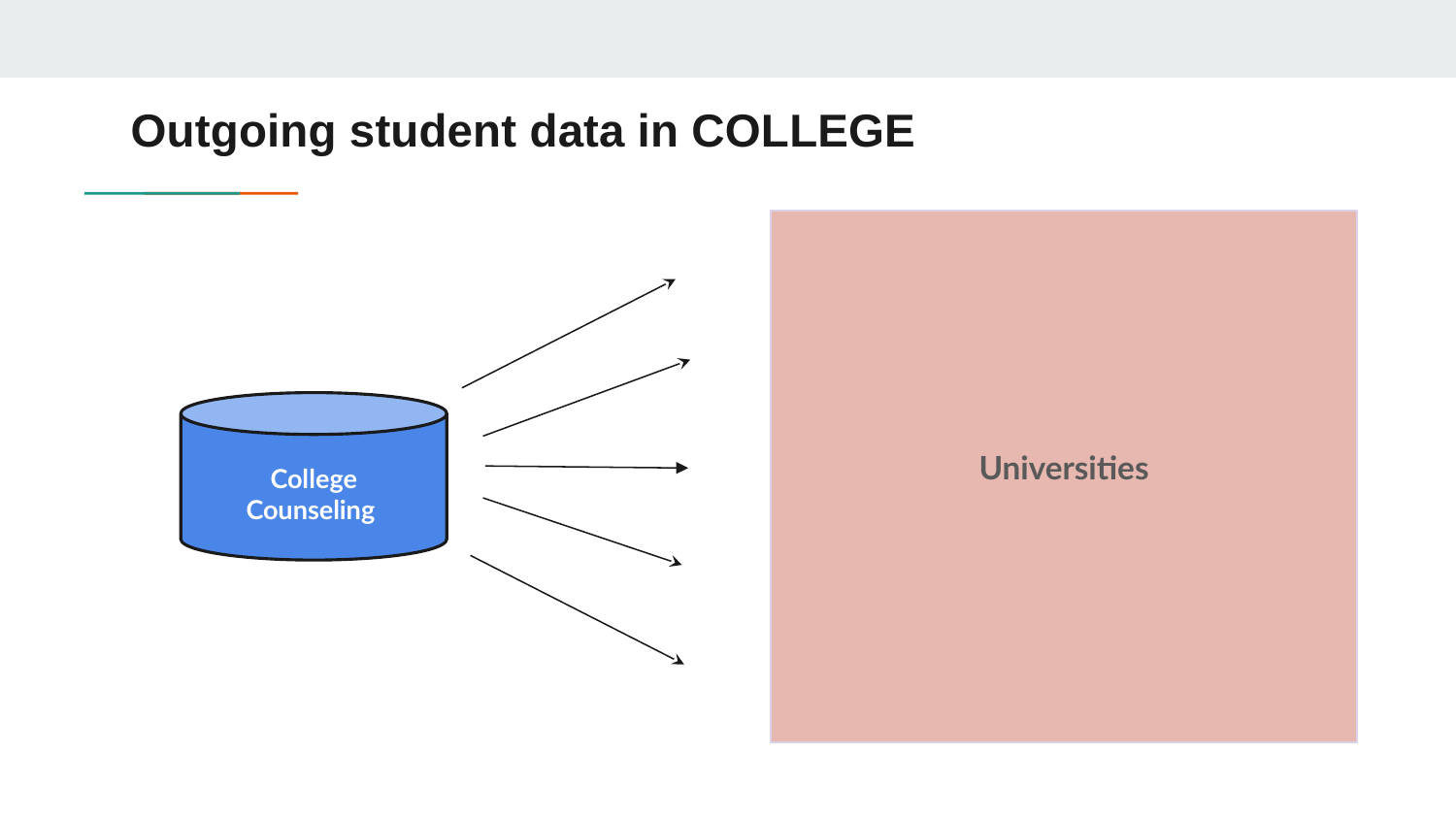

# Outgoing student data in COLLEGE

College Counseling
Universities